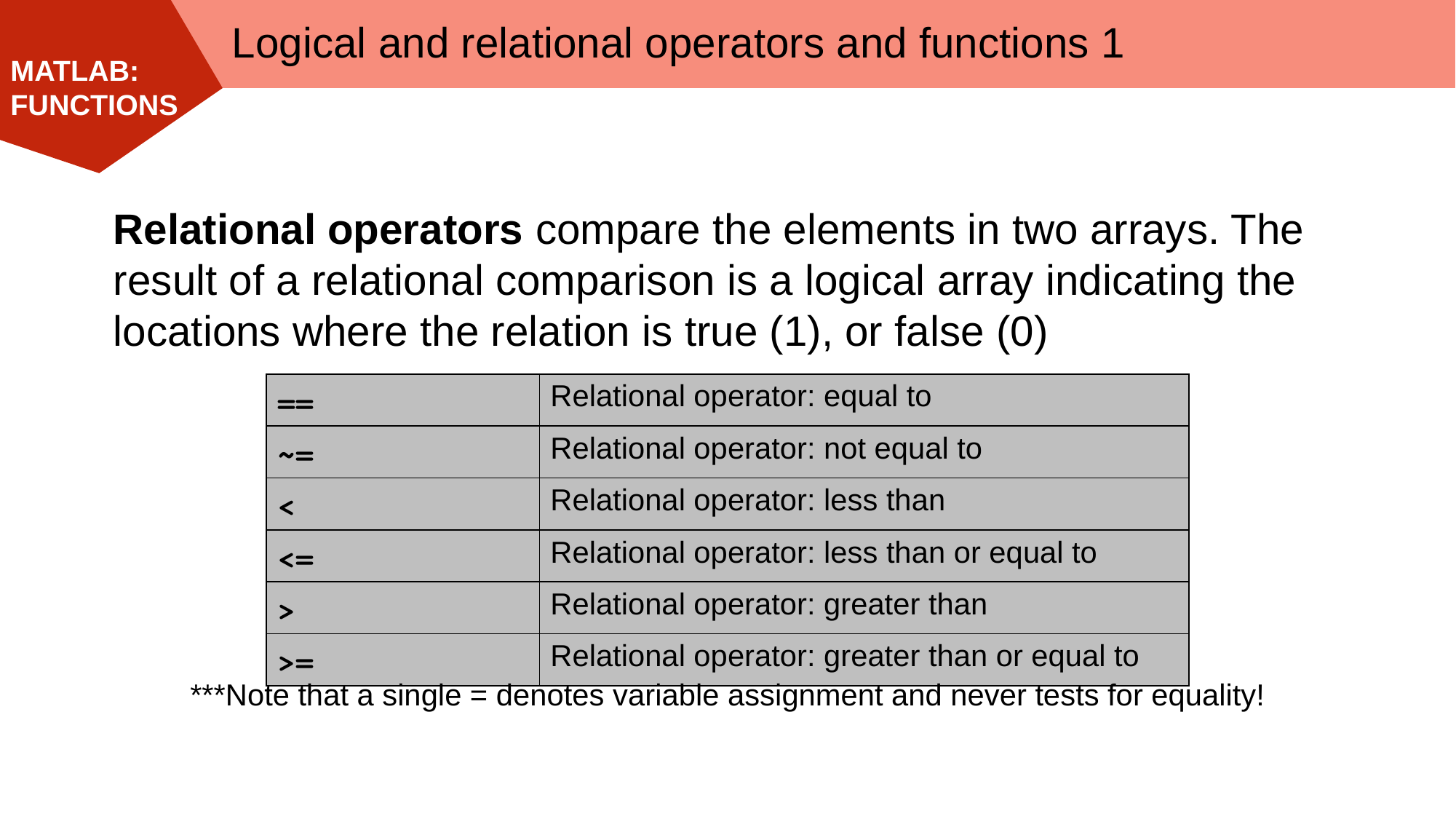

Logical and relational operators and functions 1
Relational operators compare the elements in two arrays. The result of a relational comparison is a logical array indicating the locations where the relation is true (1), or false (0)
| == | Relational operator: equal to |
| --- | --- |
| ~= | Relational operator: not equal to |
| < | Relational operator: less than |
| <= | Relational operator: less than or equal to |
| > | Relational operator: greater than |
| >= | Relational operator: greater than or equal to |
***Note that a single = denotes variable assignment and never tests for equality!